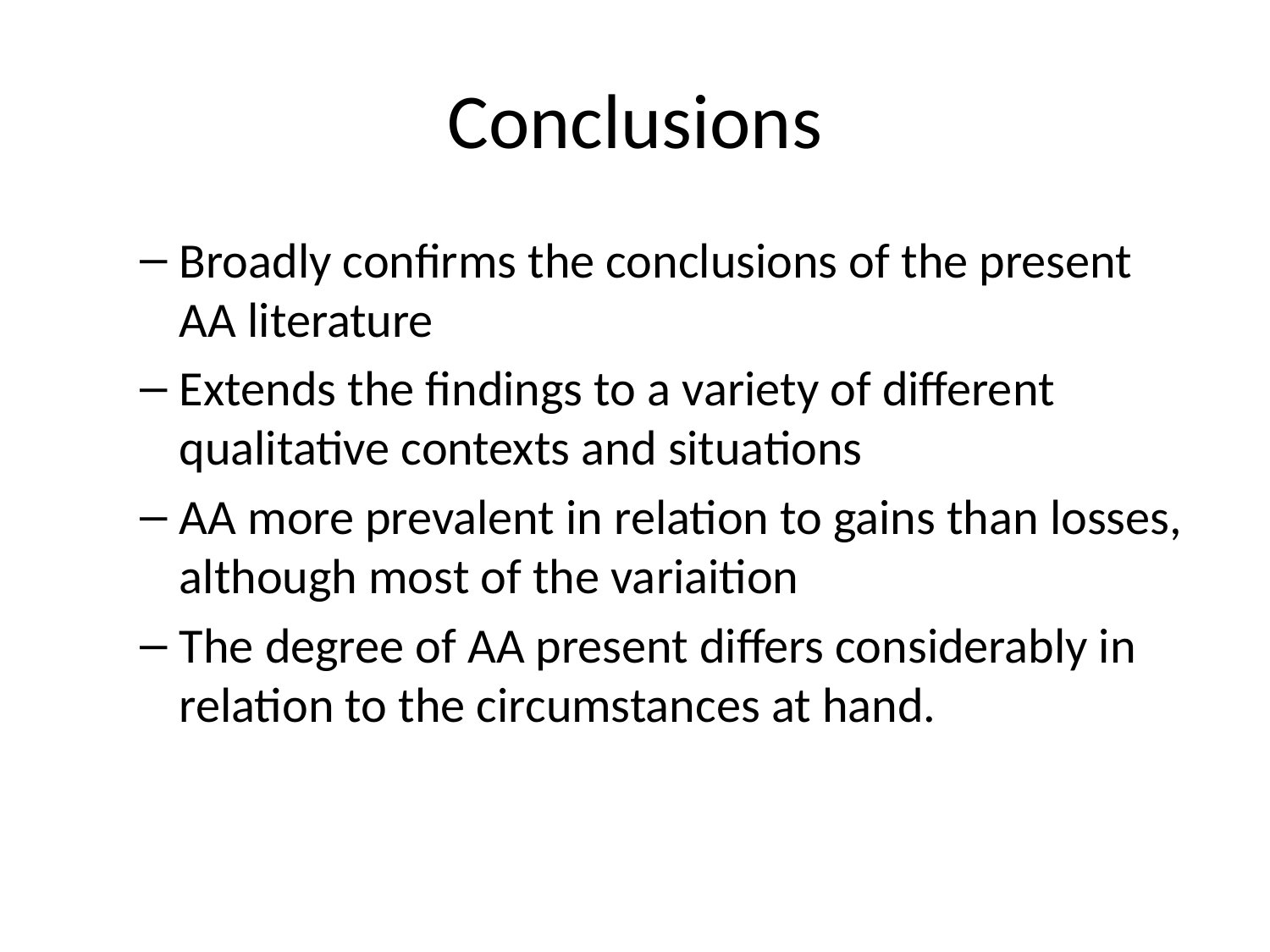

# Conclusions
Broadly confirms the conclusions of the present AA literature
Extends the findings to a variety of different qualitative contexts and situations
AA more prevalent in relation to gains than losses, although most of the variaition
The degree of AA present differs considerably in relation to the circumstances at hand.